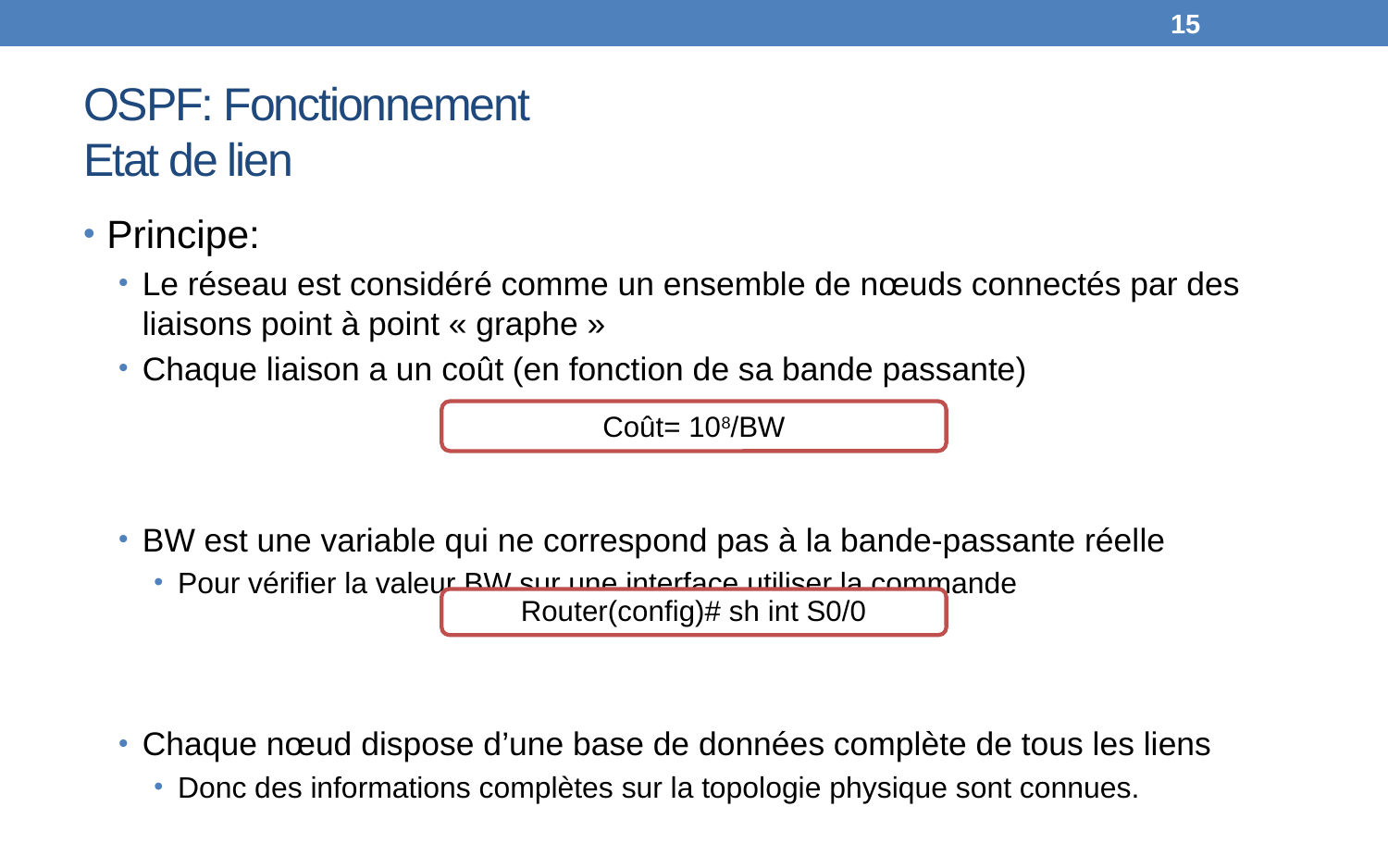

15
# OSPF: Fonctionnement Etat de lien
Principe:
Le réseau est considéré comme un ensemble de nœuds connectés par des liaisons point à point « graphe »
Chaque liaison a un coût (en fonction de sa bande passante)

BW est une variable qui ne correspond pas à la bande-passante réelle
Pour vérifier la valeur BW sur une interface utiliser la commande

Chaque nœud dispose d’une base de données complète de tous les liens
Donc des informations complètes sur la topologie physique sont connues.
Coût= 108/BW
Router(config)# sh int S0/0